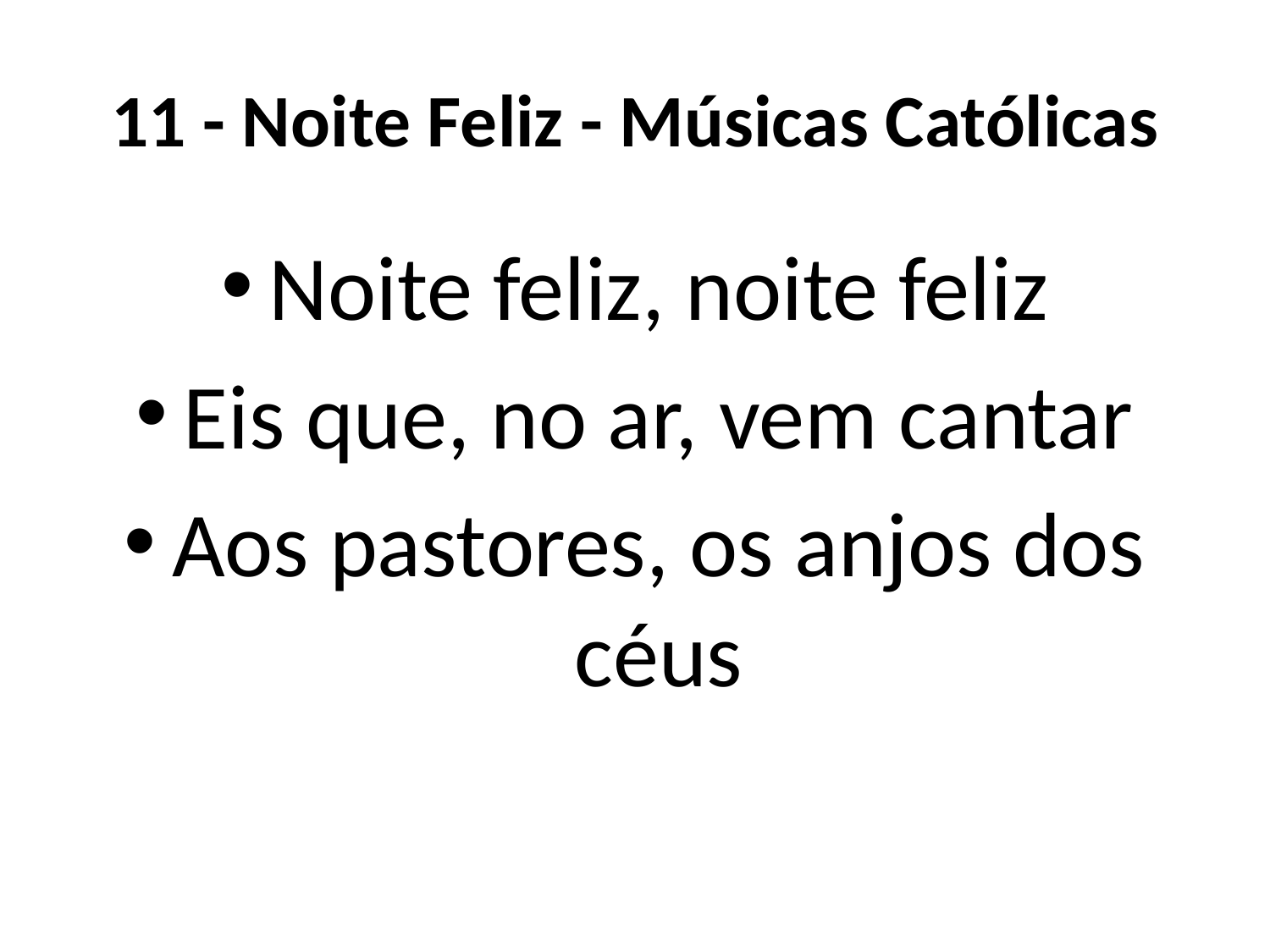

# 11 - Noite Feliz - Músicas Católicas
Noite feliz, noite feliz
Eis que, no ar, vem cantar
Aos pastores, os anjos dos céus